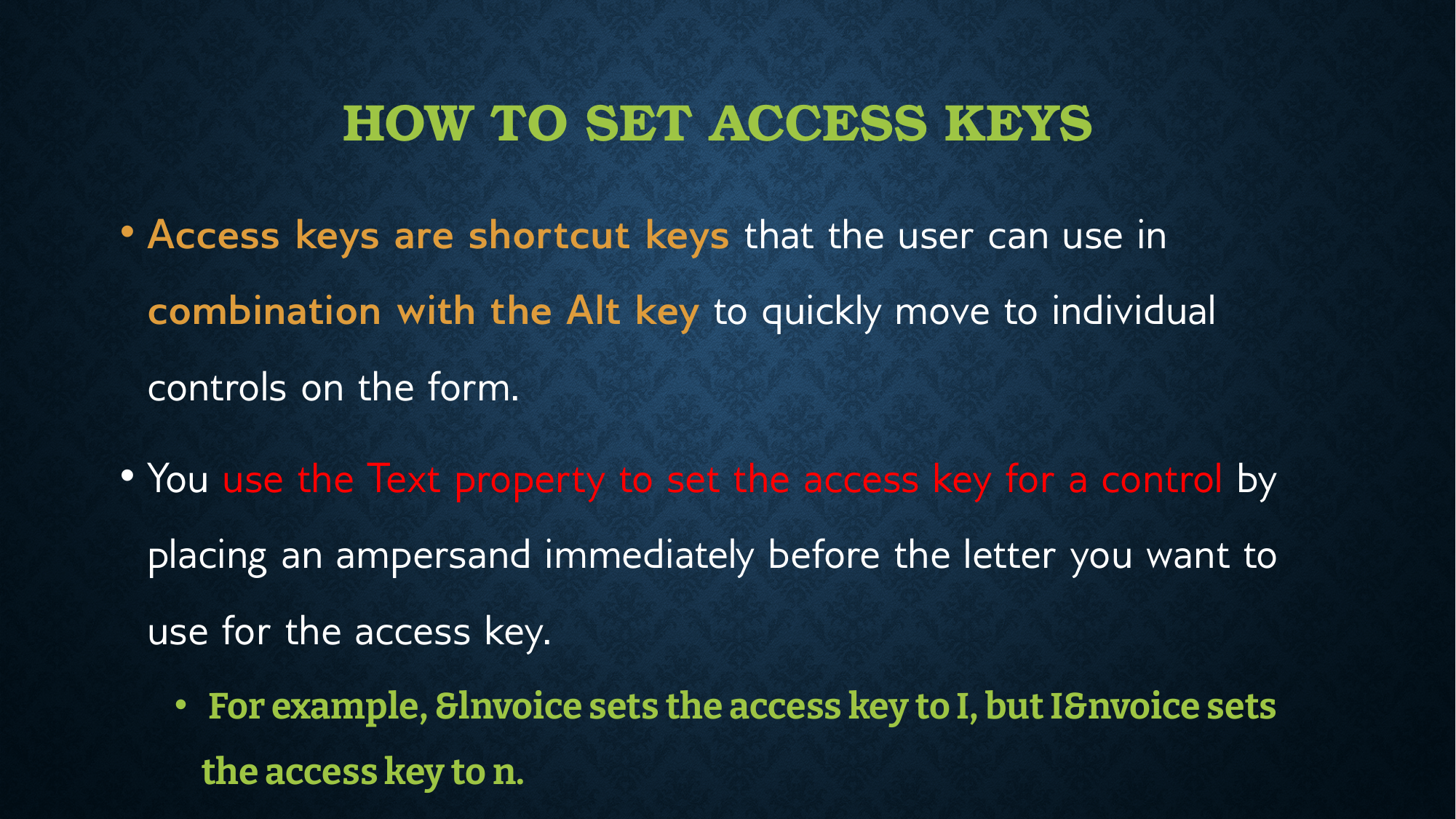

# How to set access keys
Access keys are shortcut keys that the user can use in combination with the Alt key to quickly move to individual controls on the form.
You use the Text property to set the access key for a control by placing an ampersand immediately before the letter you want to use for the access key.
 For example, &lnvoice sets the access key to I, but I&nvoice sets the access key to n.